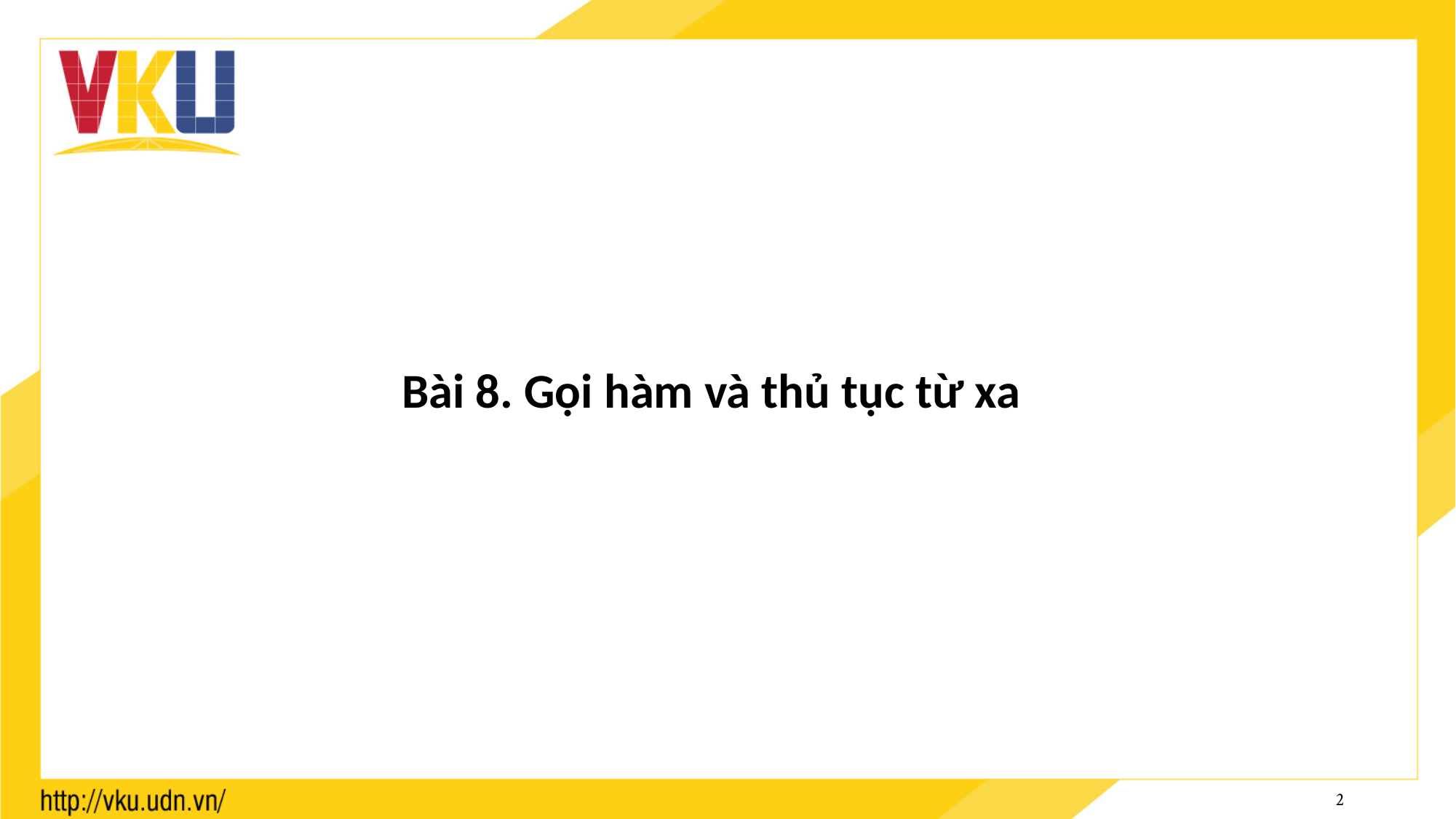

#

Bài 8. Gọi hàm và thủ tục từ xa

2